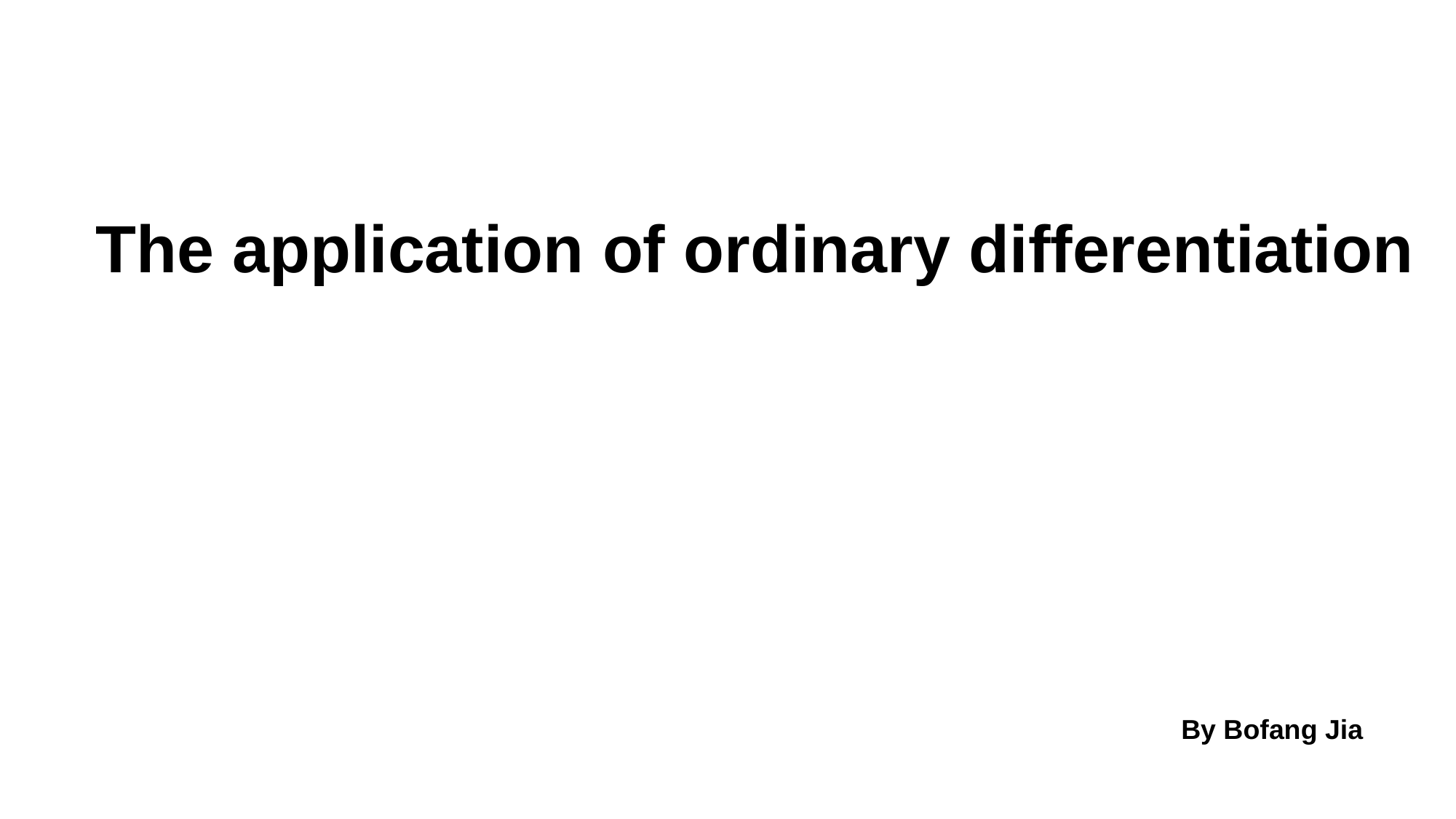

The application of ordinary differentiation
By Bofang Jia